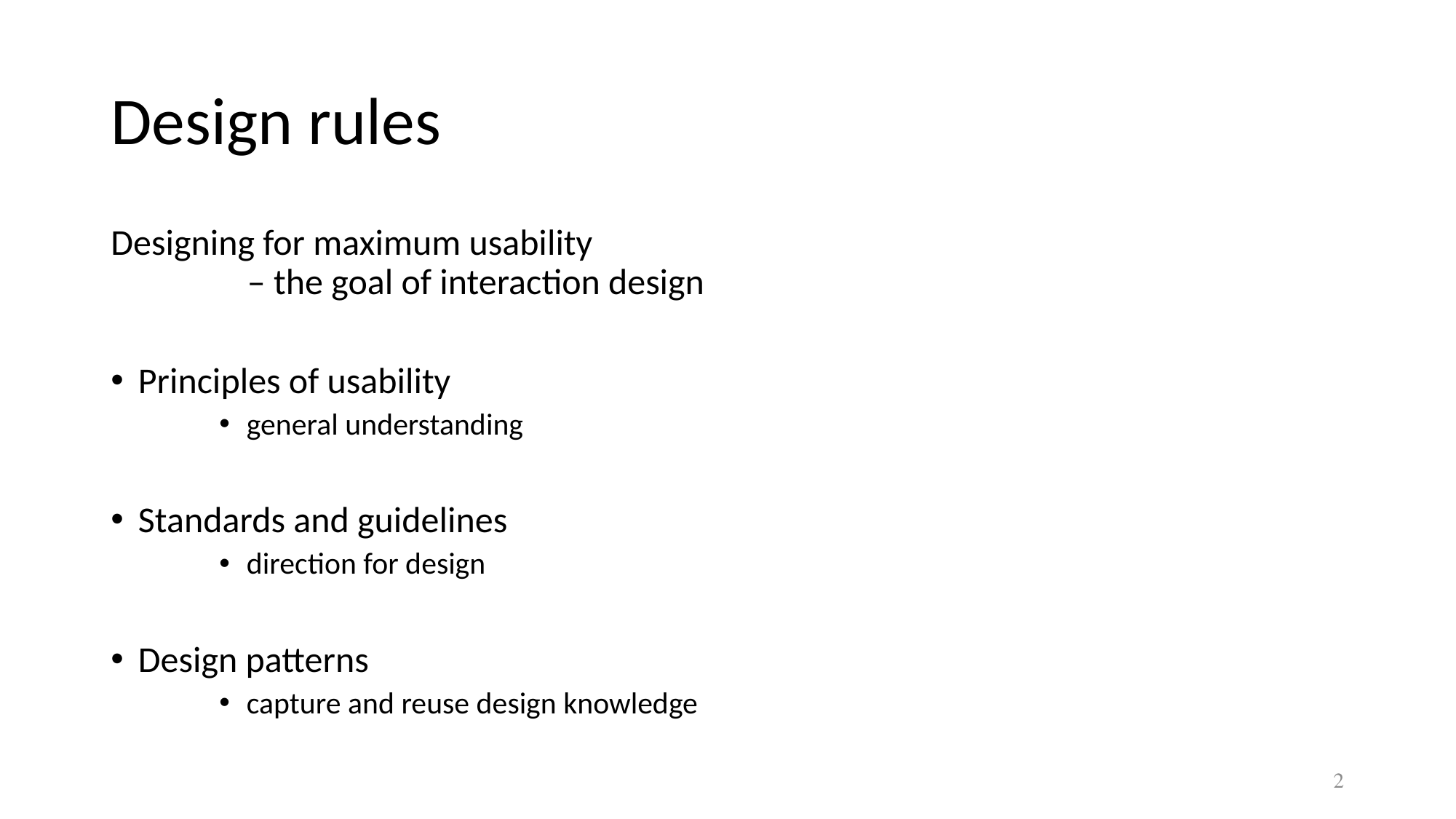

# Design rules
Designing for maximum usability
	– the goal of interaction design

Principles of usability
general understanding

Standards and guidelines
direction for design

Design patterns
capture and reuse design knowledge
2